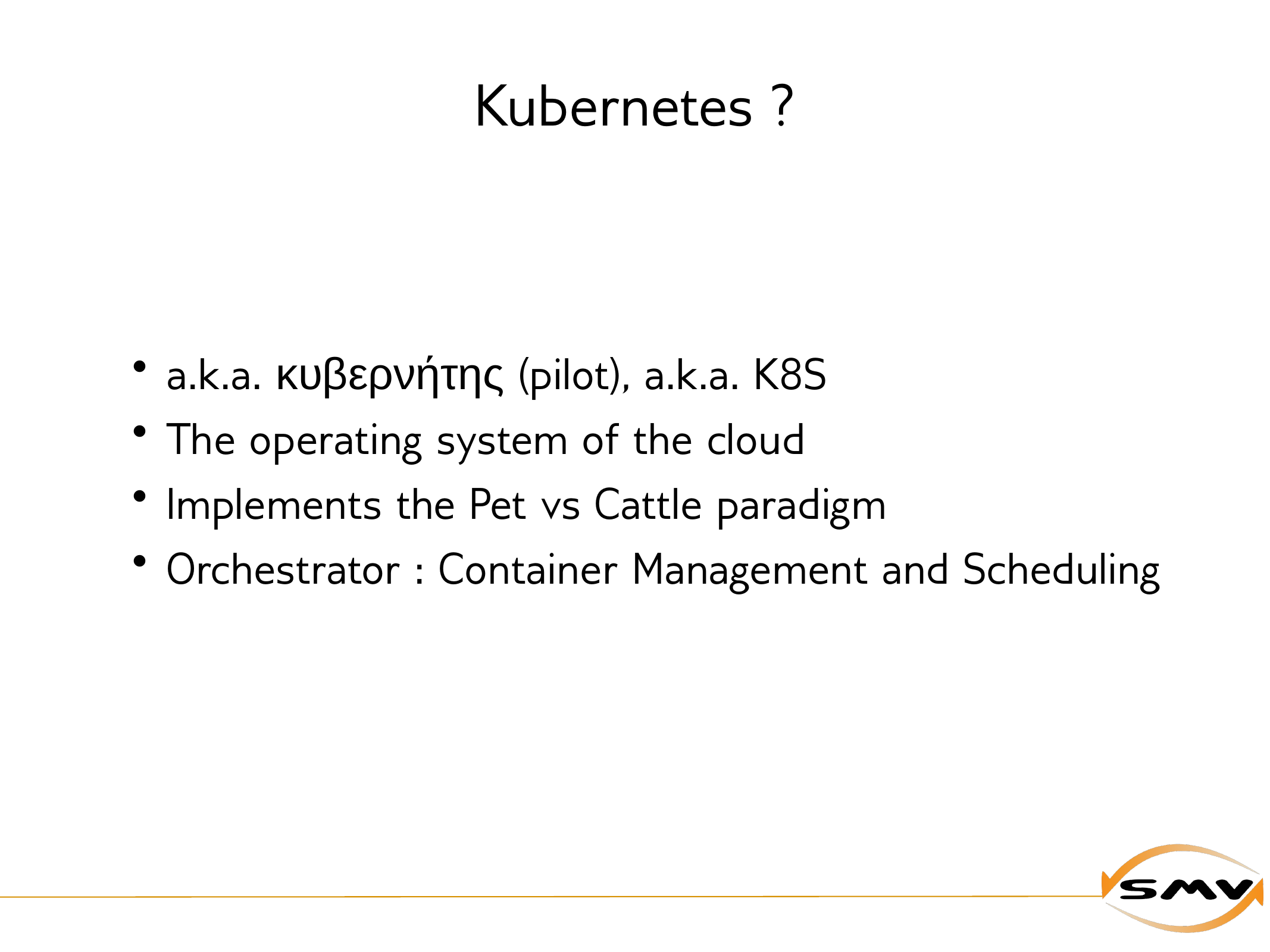

# Kubernetes ?
a.k.a. κυβερνήτης (pilot), a.k.a. K8S
The operating system of the cloud
Implements the Pet vs Cattle paradigm
Orchestrator : Container Management and Scheduling